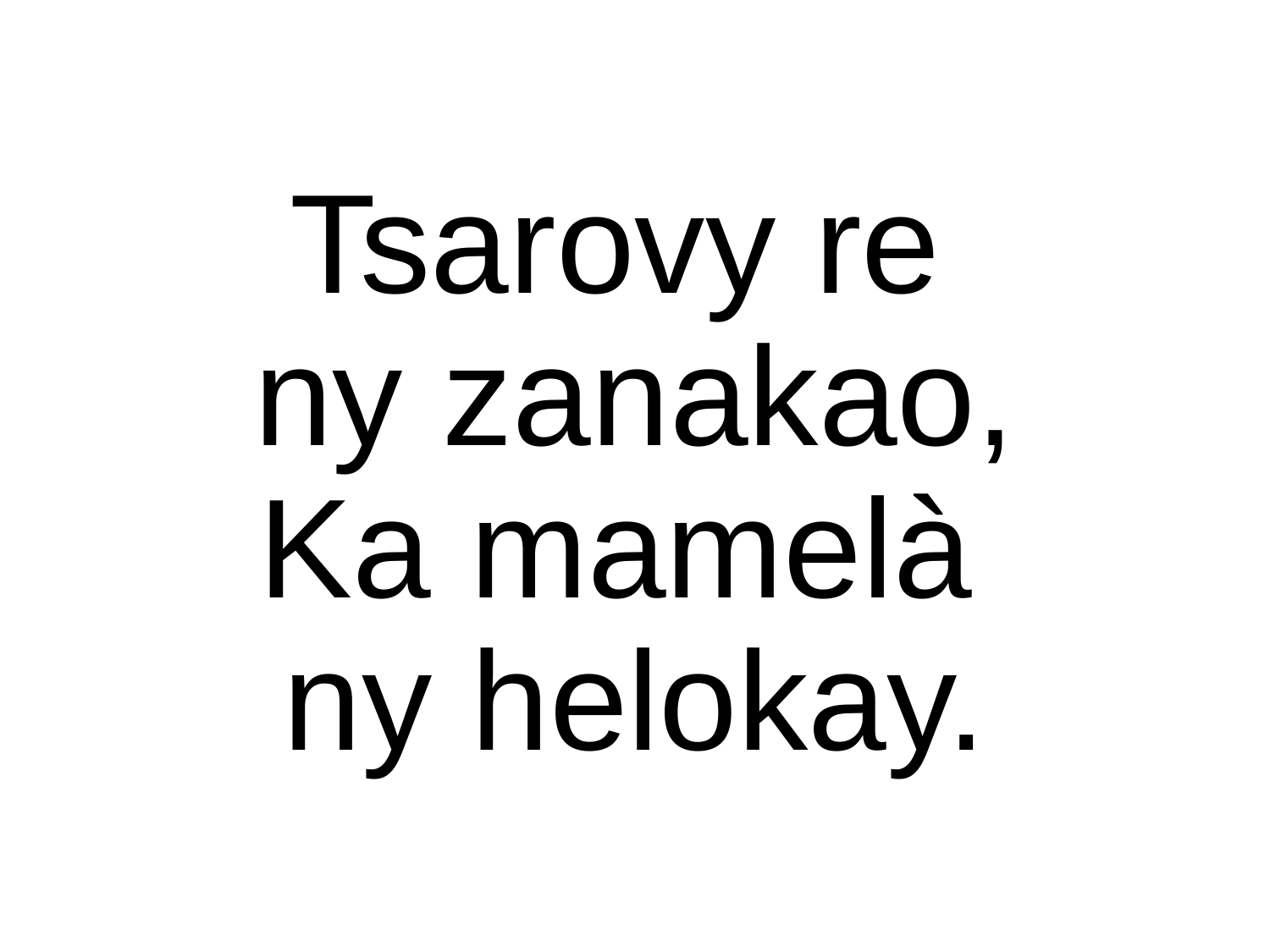

Tsarovy re
ny zanakao,
Ka mamelà
ny helokay.